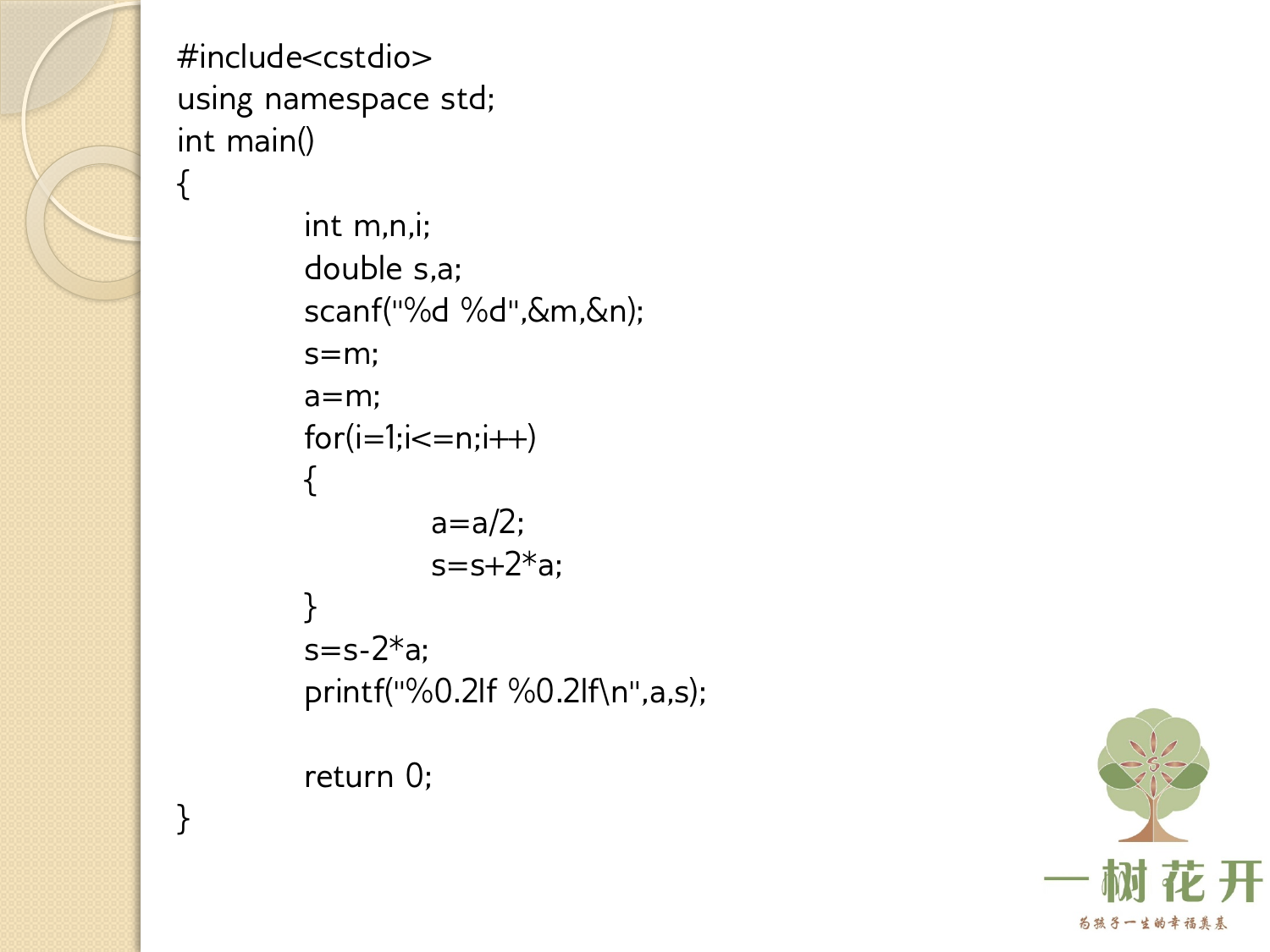

#include<cstdio>
using namespace std;
int main()
{
	int m,n,i;
	double s,a;
	scanf("%d %d",&m,&n);
	s=m;
	a=m;
	for(i=1;i<=n;i++)
	{
		a=a/2;
		s=s+2*a;
	}
	s=s-2*a;
	printf("%0.2lf %0.2lf\n",a,s);

	return 0;
}